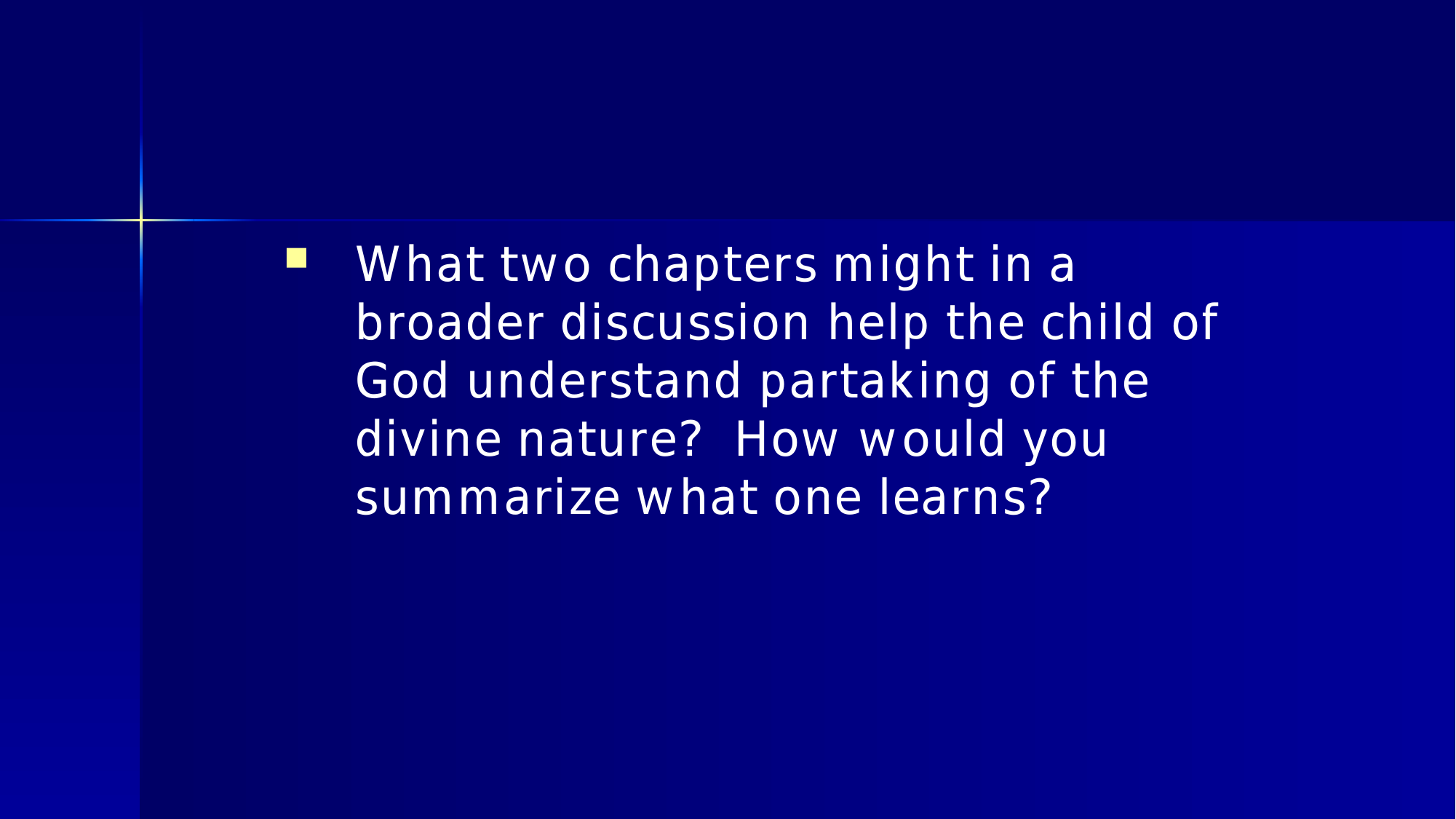

What two chapters might in a broader discussion help the child of God understand partaking of the divine nature?  How would you summarize what one learns?